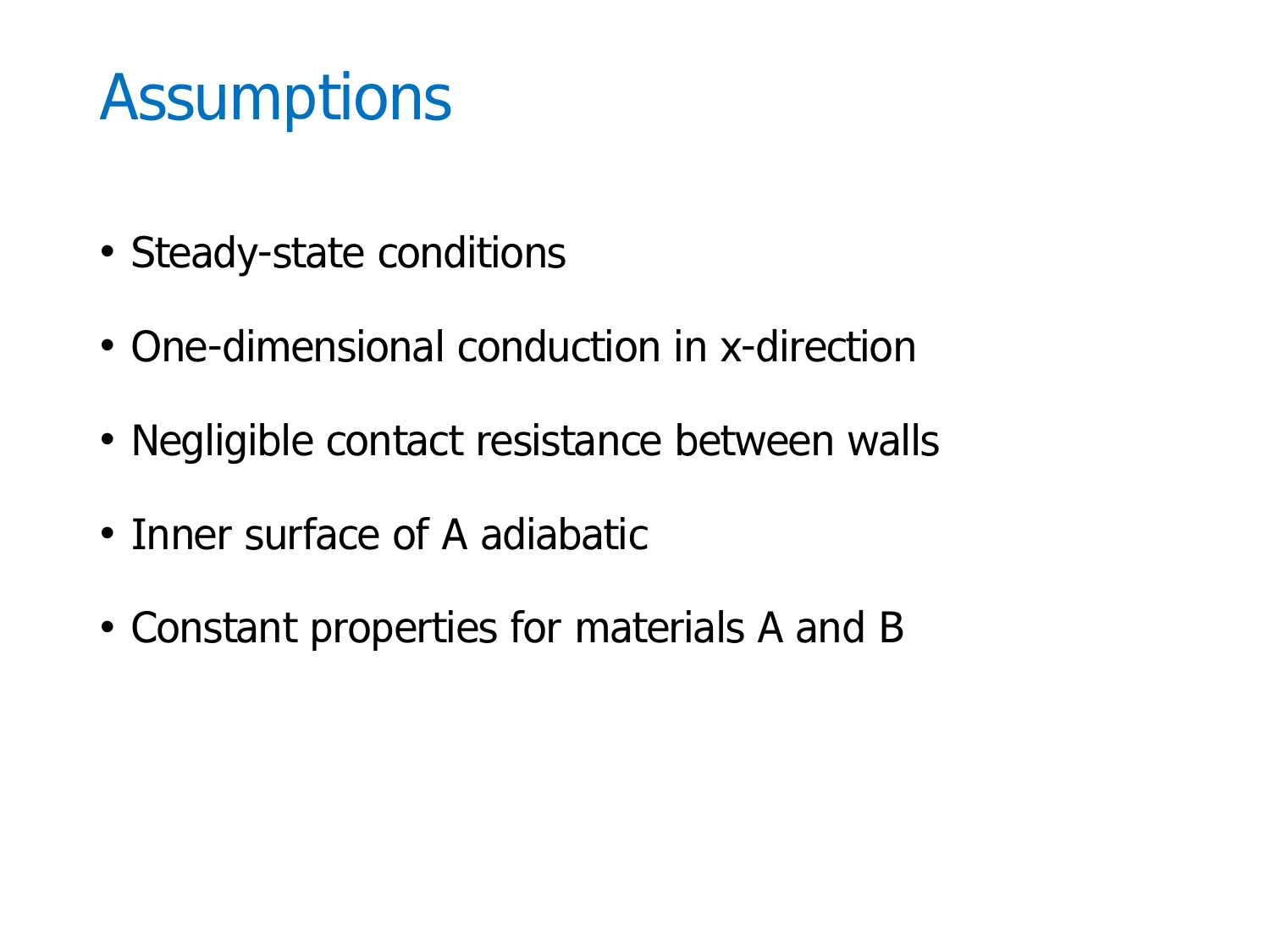

# Assumptions
Steady-state conditions
One-dimensional conduction in x-direction
Negligible contact resistance between walls
Inner surface of A adiabatic
Constant properties for materials A and B